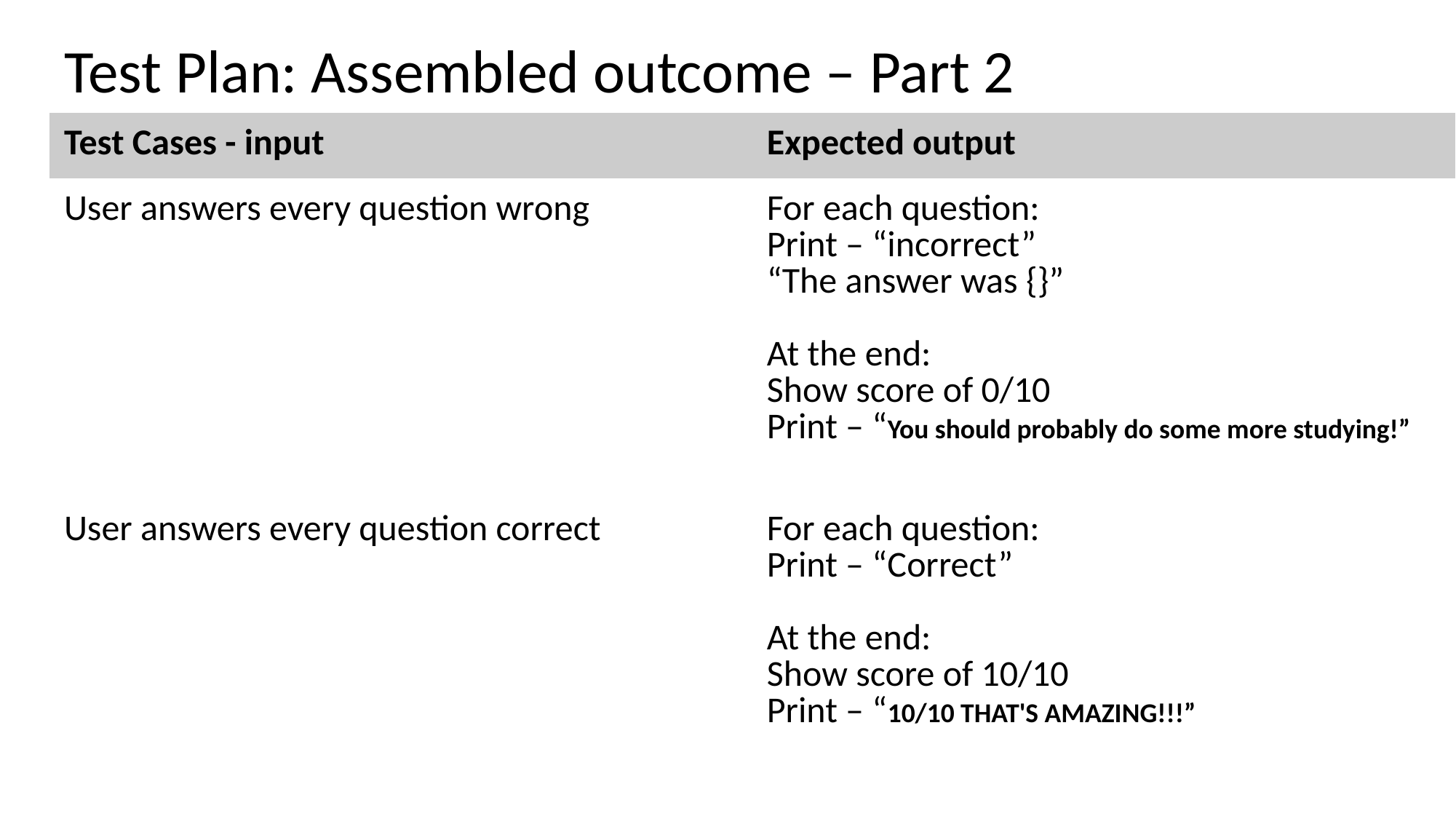

# Test Plan: Assembled outcome – Part 2
| Test Cases - input | Expected output |
| --- | --- |
| User answers every question wrong | For each question: Print – “incorrect” “The answer was {}” At the end: Show score of 0/10 Print – “You should probably do some more studying!” |
| User answers every question correct | For each question: Print – “Correct” At the end: Show score of 10/10 Print – “10/10 THAT'S AMAZING!!!” |